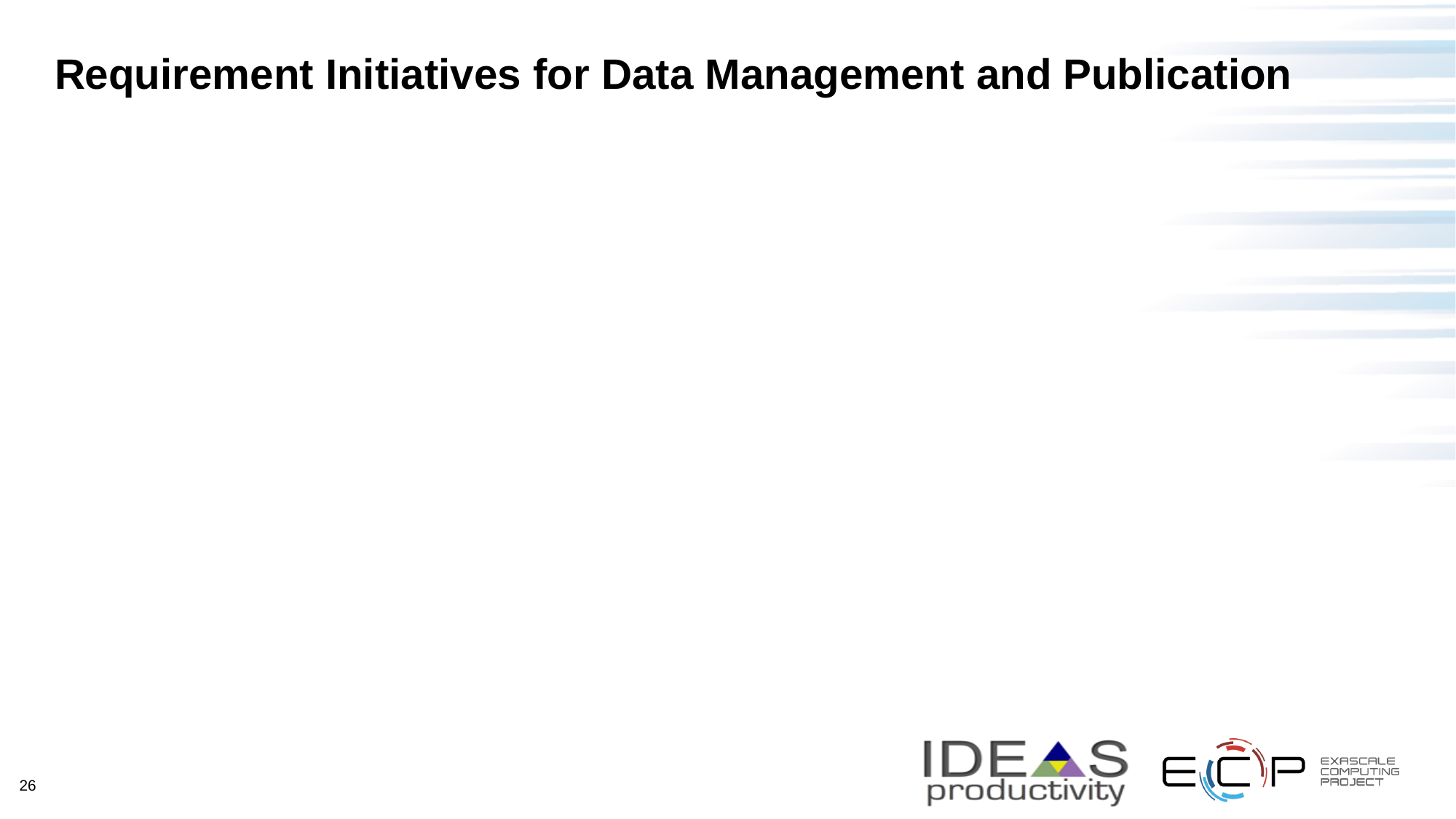

# Requirement Initiatives for Data Management and Publication